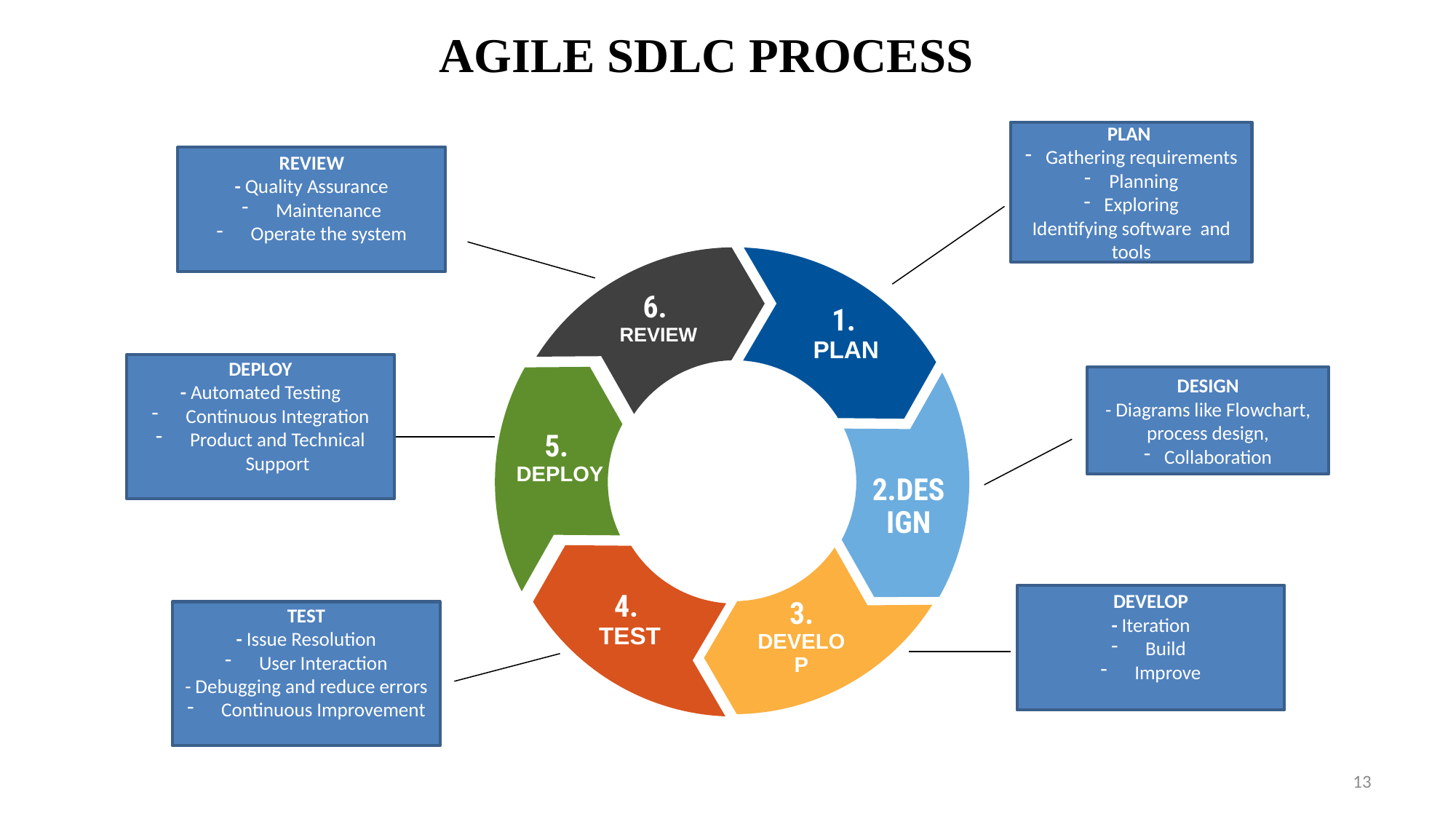

AGILE SDLC PROCESS
PLAN
Gathering requirements
 Planning
Exploring
Identifying software  and tools
REVIEW
- Quality Assurance
Maintenance
Operate the system

6.
REVIEW
1.
PLAN

5.
DEPLOY
2.DESIGN

4.
TEST
3. DEVELOP
DEPLOY
- Automated Testing
Continuous Integration
Product and Technical Support

DESIGN
- Diagrams like Flowchart, process design,
Collaboration
DEVELOP
- Iteration
Build
Improve

TEST
- Issue Resolution
User Interaction
- Debugging and reduce errors
Continuous Improvement

13